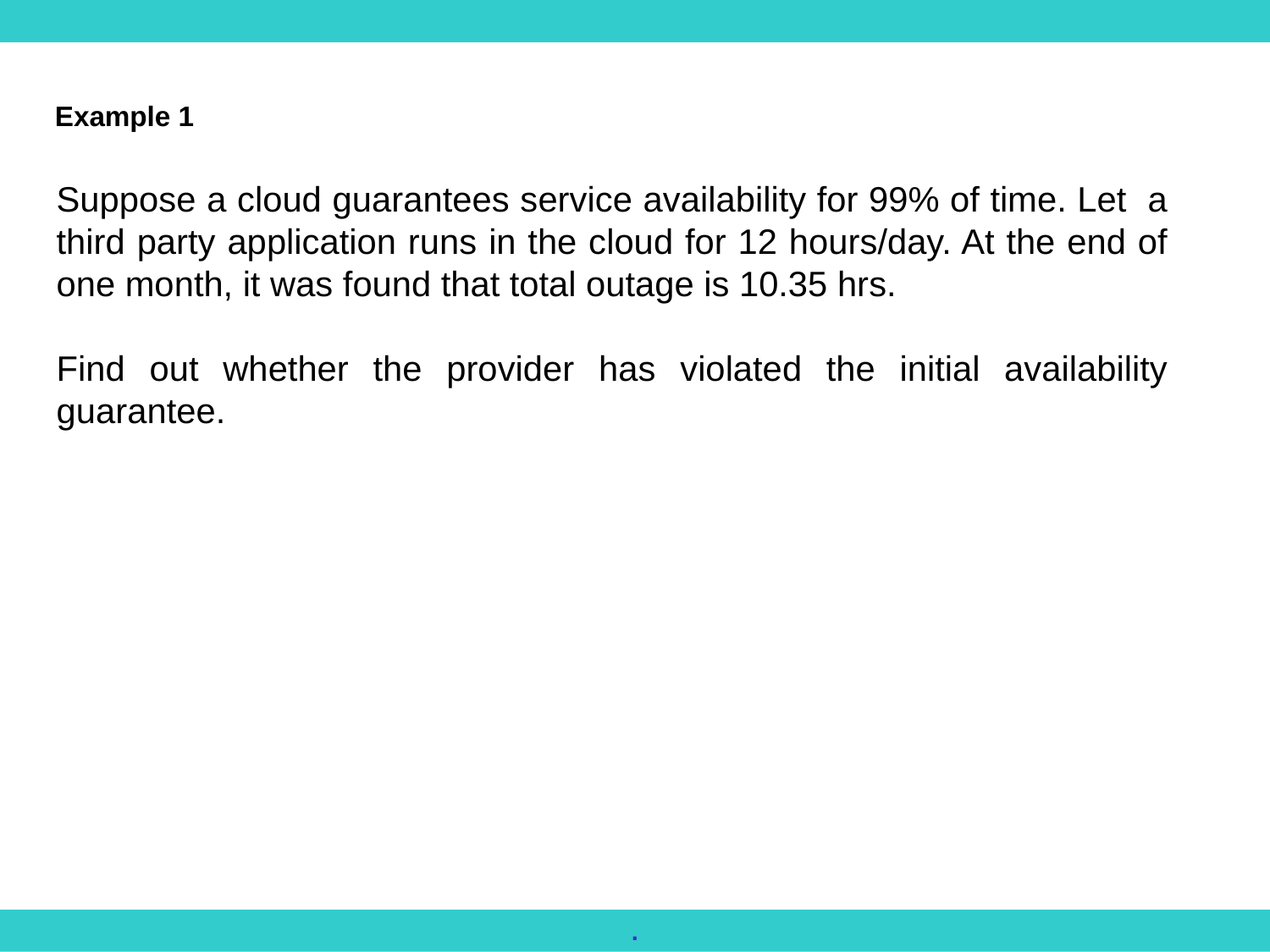

Example 1

Suppose a cloud guarantees service availability for 99% of time. Let  a third party application runs in the cloud for 12 hours/day. At the end of one month, it was found that total outage is 10.35 hrs.

Find out whether the provider has violated the initial availability guarantee.
.